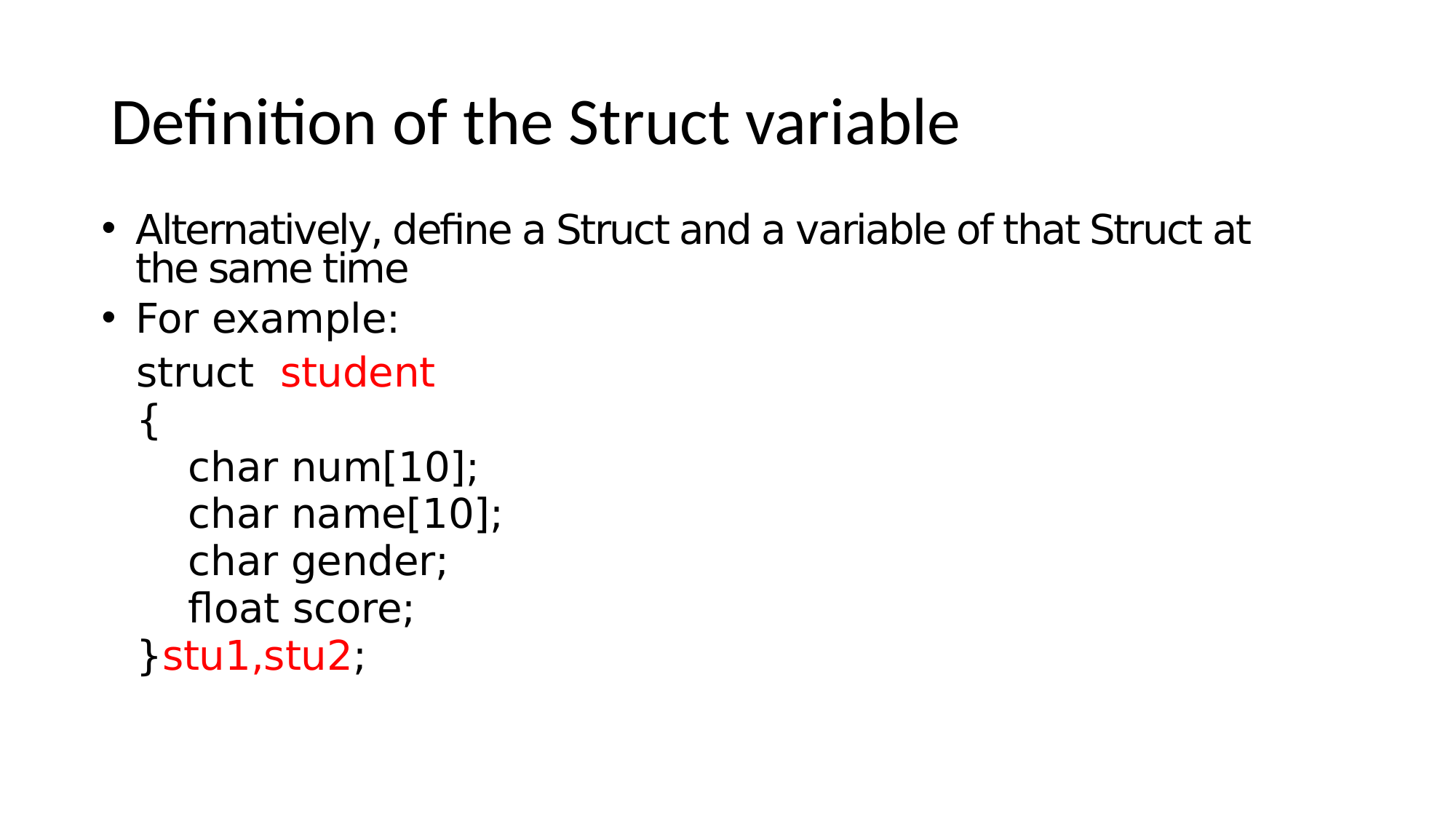

# Definition of the Struct variable
Alternatively, define a Struct and a variable of that Struct at the same time
For example:
struct  student
{
    char num[10];
    char name[10];
    char gender;
    float score;
}stu1,stu2;